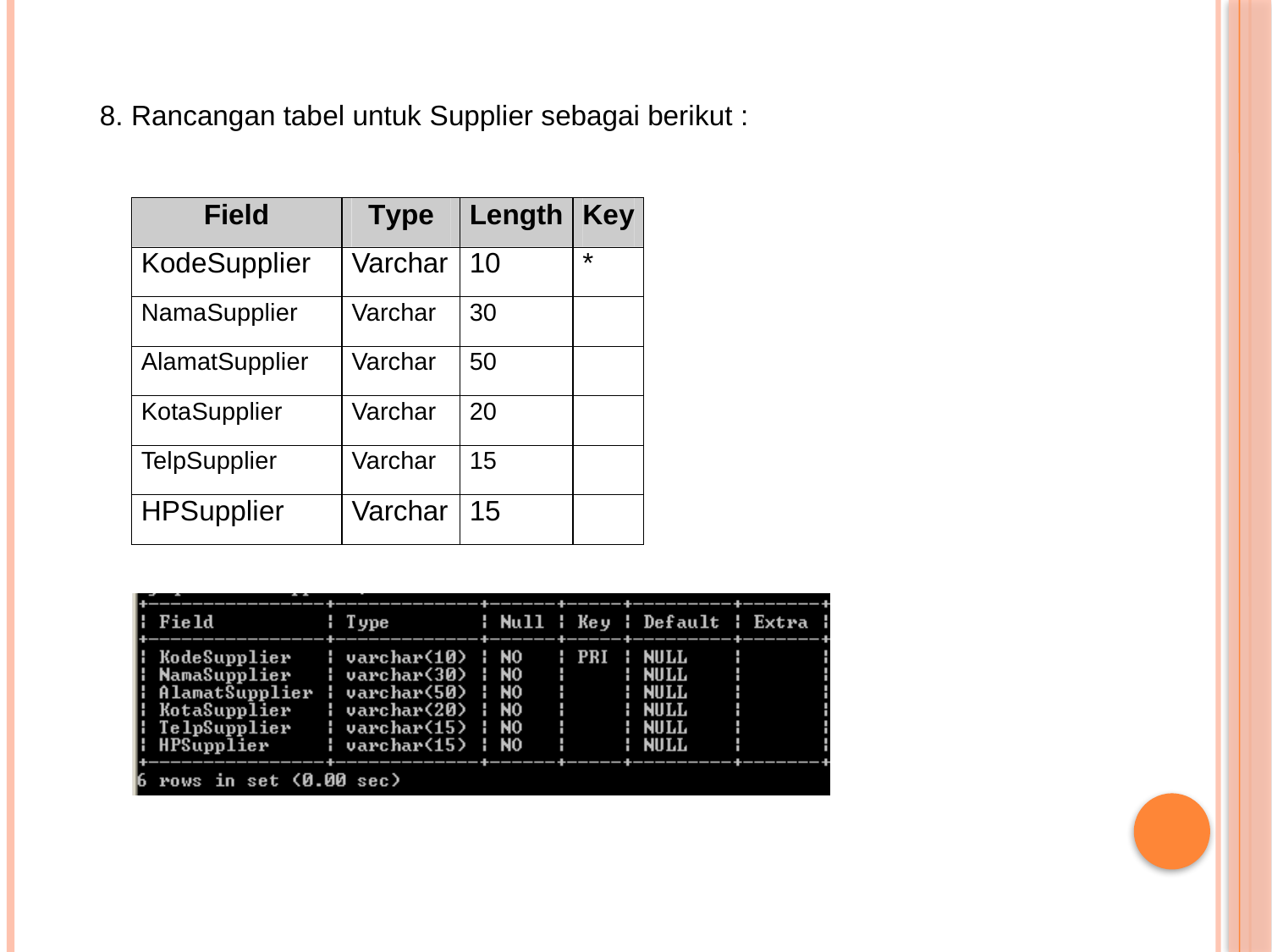

8. Rancangan tabel untuk Supplier sebagai berikut :

Field
Type
Length
Key
KodeSupplier
Varchar
10
*

NamaSupplier

Varchar

30

AlamatSupplier

Varchar

50

KotaSupplier

Varchar

20

TelpSupplier

Varchar

15

HPSupplier

Varchar

15